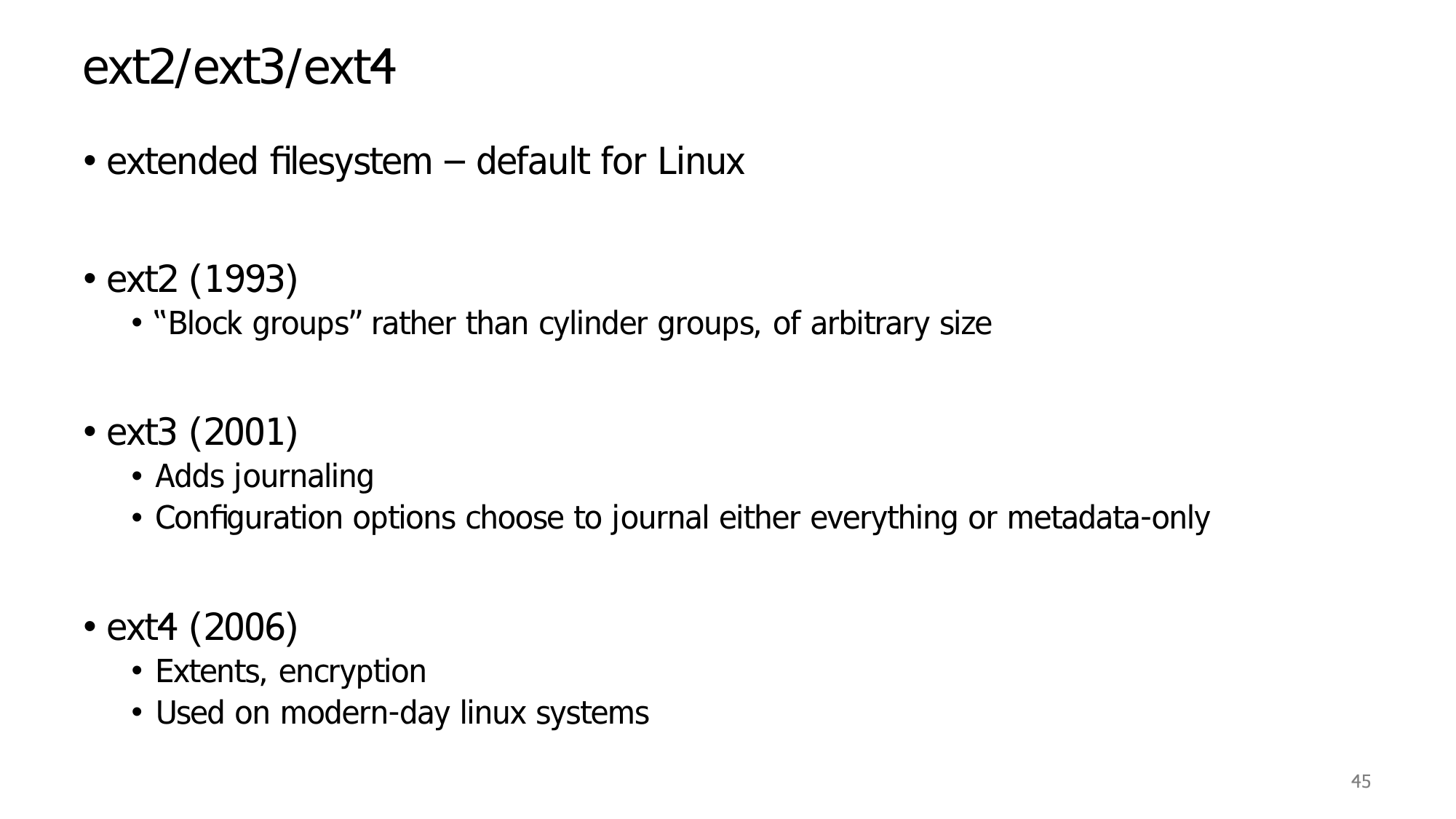

# ext2/ext3/ext4
extended filesystem – default for Linux

ext2 (1993)
“Block groups” rather than cylinder groups, of arbitrary size

ext3 (2001)
Adds journaling
Configuration options choose to journal either everything or metadata-only

ext4 (2006)
Extents, encryption
Used on modern-day linux systems
45